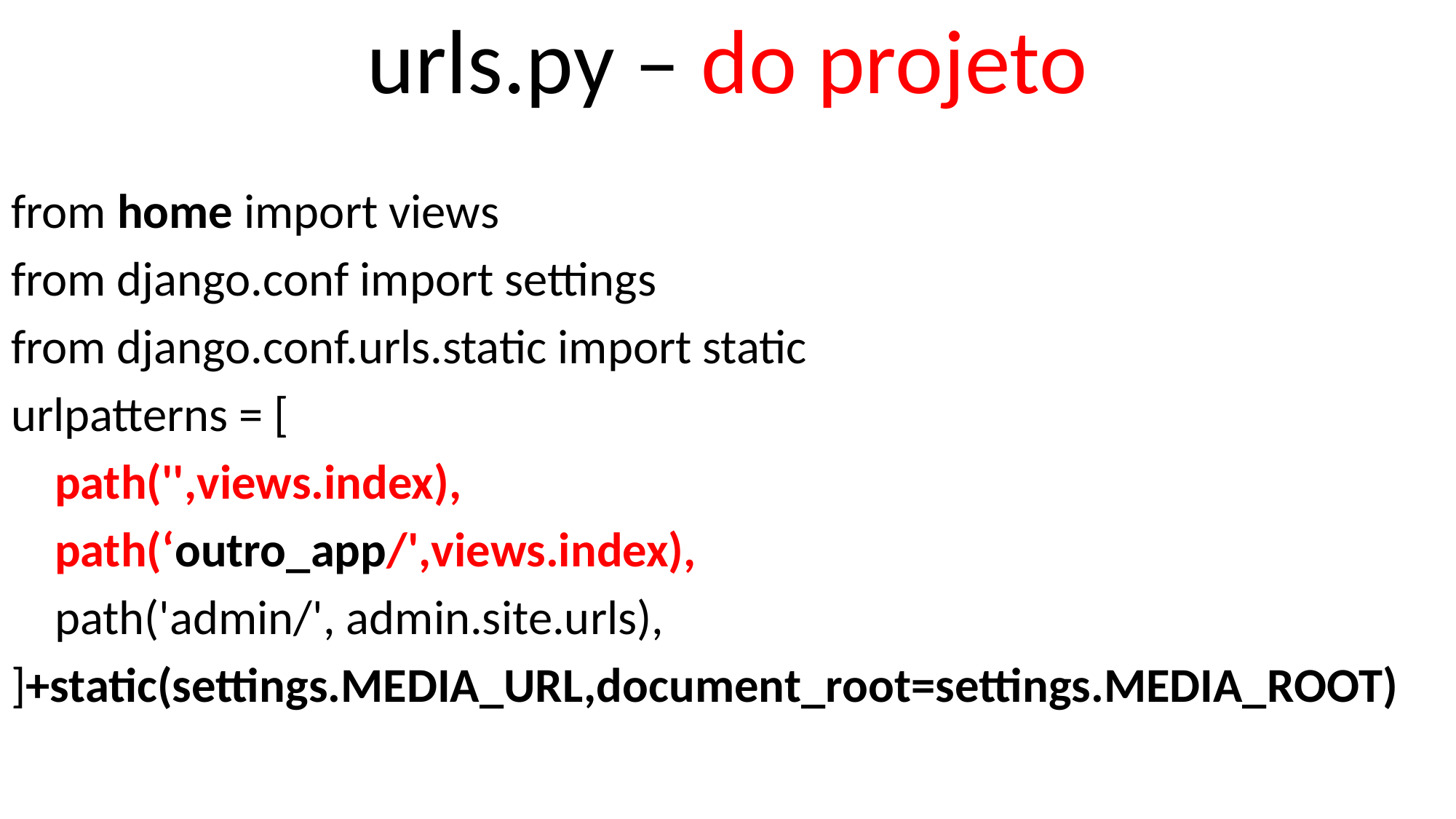

# urls.py – do projeto
from home import views
from django.conf import settings
from django.conf.urls.static import static
urlpatterns = [
    path('',views.index),
    path(‘outro_app/',views.index),
    path('admin/', admin.site.urls),
]+static(settings.MEDIA_URL,document_root=settings.MEDIA_ROOT)